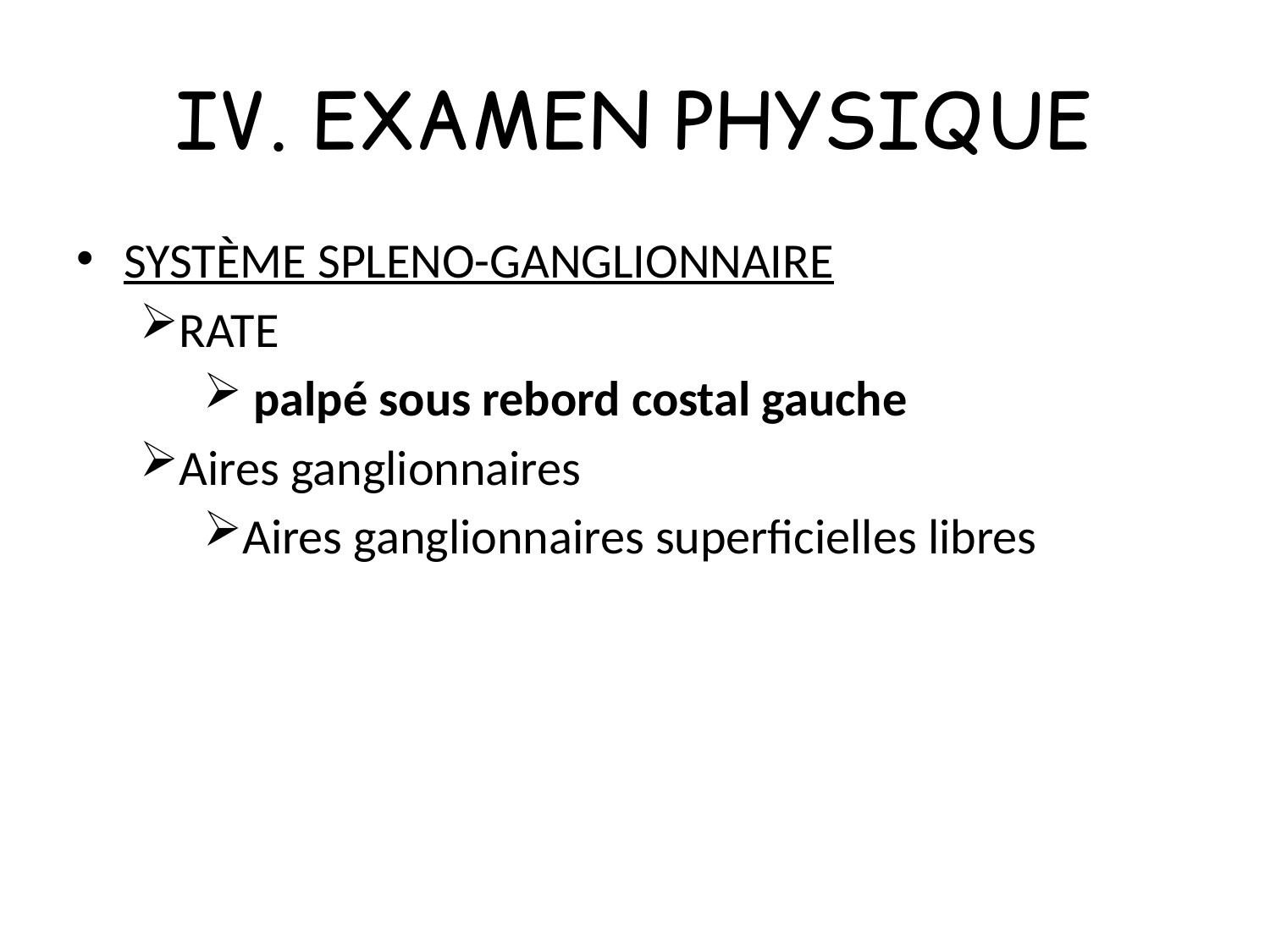

# IV. EXAMEN PHYSIQUE
SYSTÈME SPLENO-GANGLIONNAIRE
RATE
 palpé sous rebord costal gauche
Aires ganglionnaires
Aires ganglionnaires superficielles libres